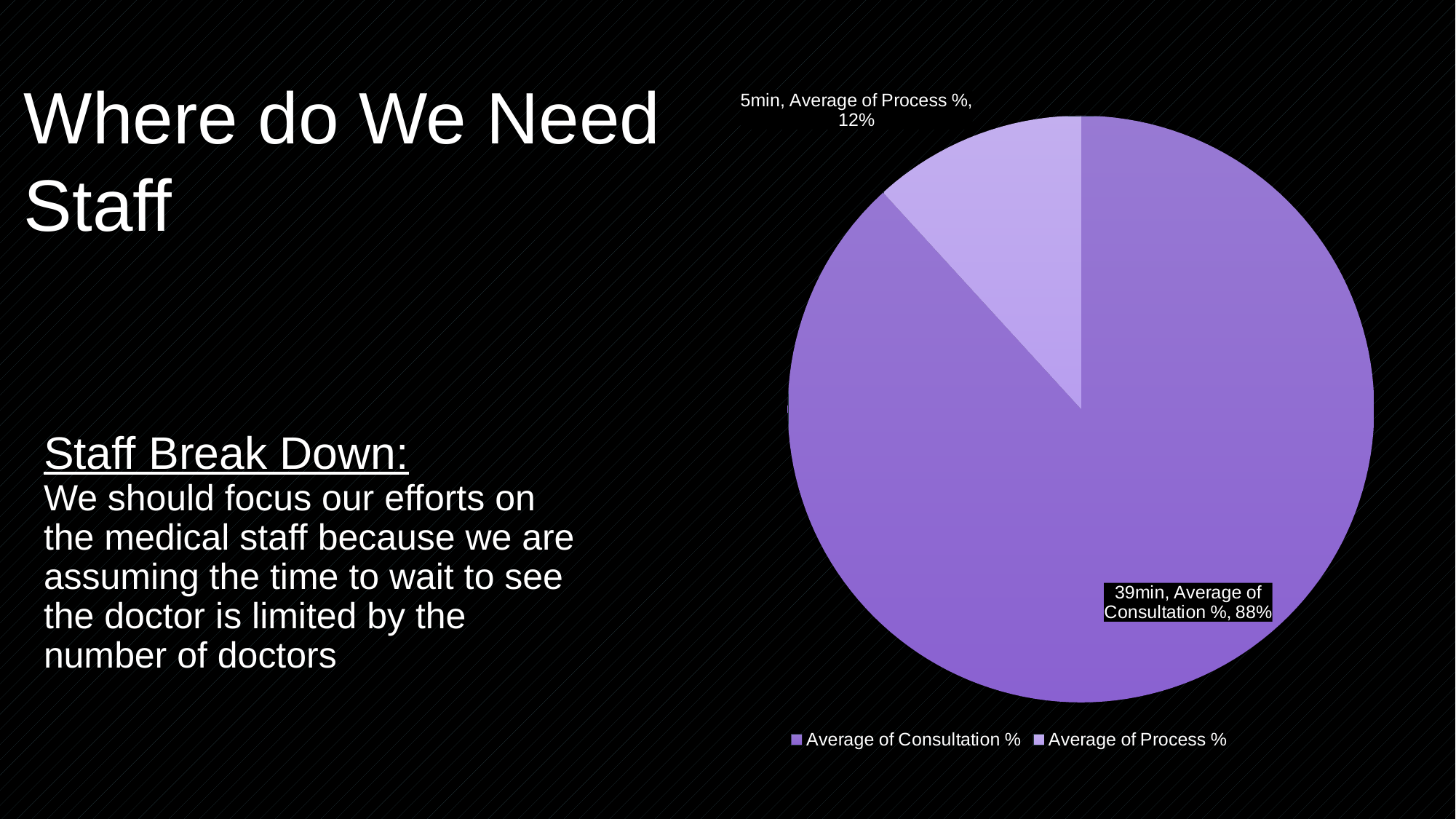

Where do We Need Staff

### Chart

| Category | Values |
|---|---|
| Average of Consultation % | 0.882080496106779 |
| Average of Process % | 0.11791950389322102 |
# Staff Break Down:
We should focus our efforts on the medical staff because we are assuming the time to wait to see the doctor is limited by the number of doctors